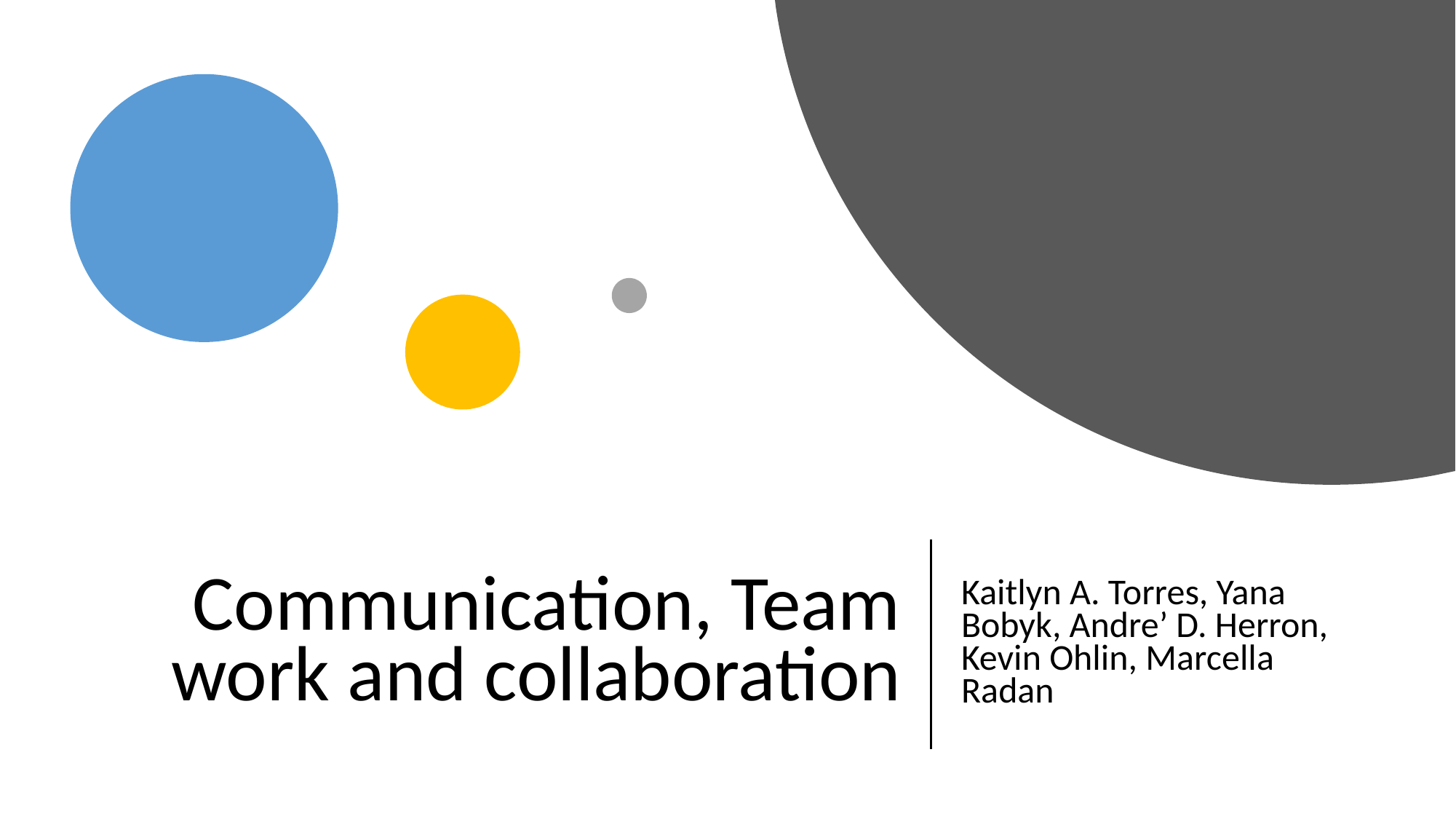

# Communication, Team work and collaboration
Kaitlyn A. Torres, Yana Bobyk, Andre’ D. Herron, Kevin Ohlin, Marcella Radan